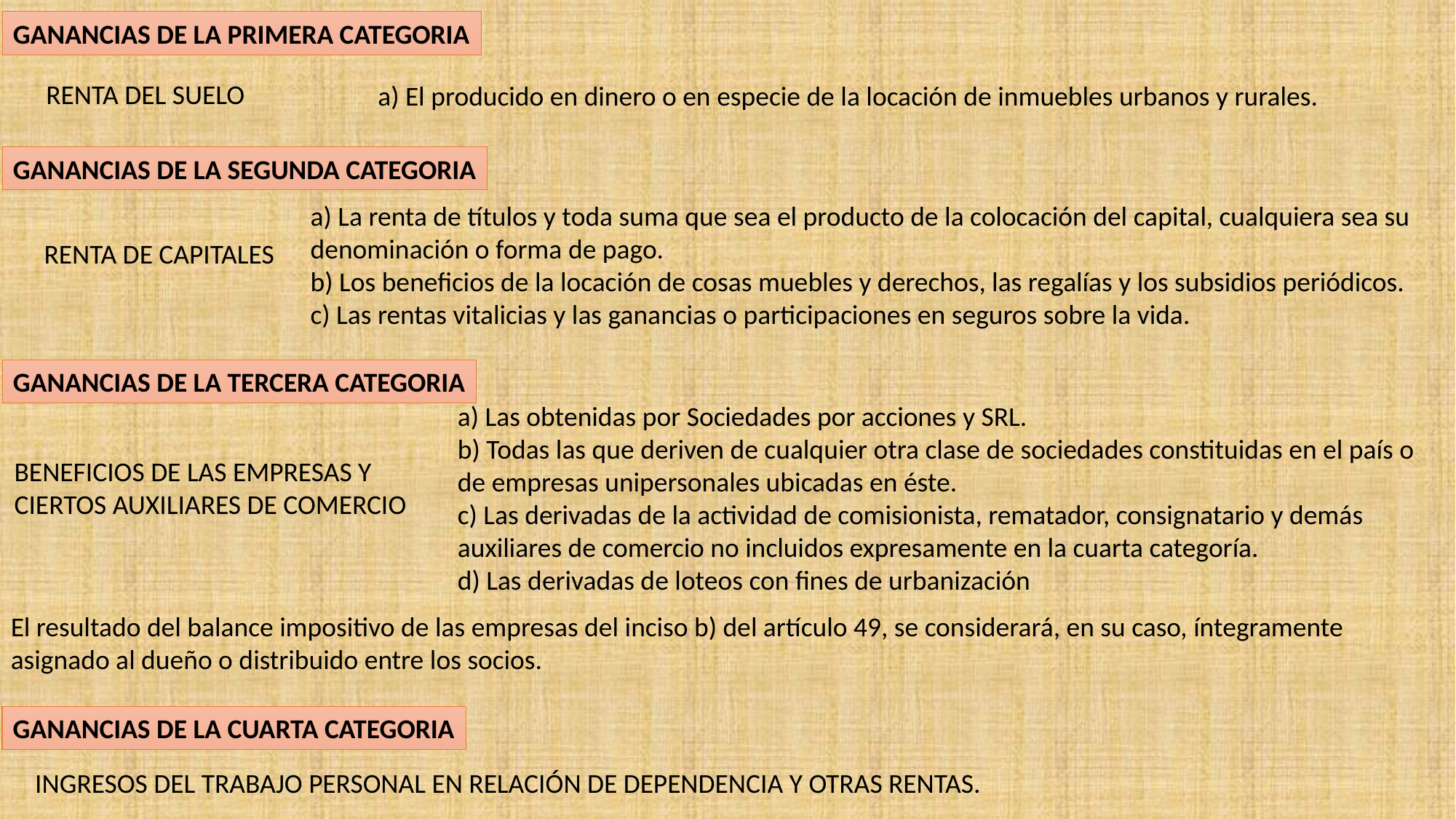

GANANCIAS DE LA PRIMERA CATEGORIA
RENTA DEL SUELO
a) El producido en dinero o en especie de la locación de inmuebles urbanos y rurales.
GANANCIAS DE LA SEGUNDA CATEGORIA
a) La renta de títulos y toda suma que sea el producto de la colocación del capital, cualquiera sea su denominación o forma de pago.
b) Los beneficios de la locación de cosas muebles y derechos, las regalías y los subsidios periódicos.
c) Las rentas vitalicias y las ganancias o participaciones en seguros sobre la vida.
RENTA DE CAPITALES
GANANCIAS DE LA TERCERA CATEGORIA
a) Las obtenidas por Sociedades por acciones y SRL.
b) Todas las que deriven de cualquier otra clase de sociedades constituidas en el país o de empresas unipersonales ubicadas en éste.
c) Las derivadas de la actividad de comisionista, rematador, consignatario y demás auxiliares de comercio no incluidos expresamente en la cuarta categoría.
d) Las derivadas de loteos con fines de urbanización
BENEFICIOS DE LAS EMPRESAS Y CIERTOS AUXILIARES DE COMERCIO
El resultado del balance impositivo de las empresas del inciso b) del artículo 49, se considerará, en su caso, íntegramente asignado al dueño o distribuido entre los socios.
GANANCIAS DE LA CUARTA CATEGORIA
INGRESOS DEL TRABAJO PERSONAL EN RELACIÓN DE DEPENDENCIA Y OTRAS RENTAS.